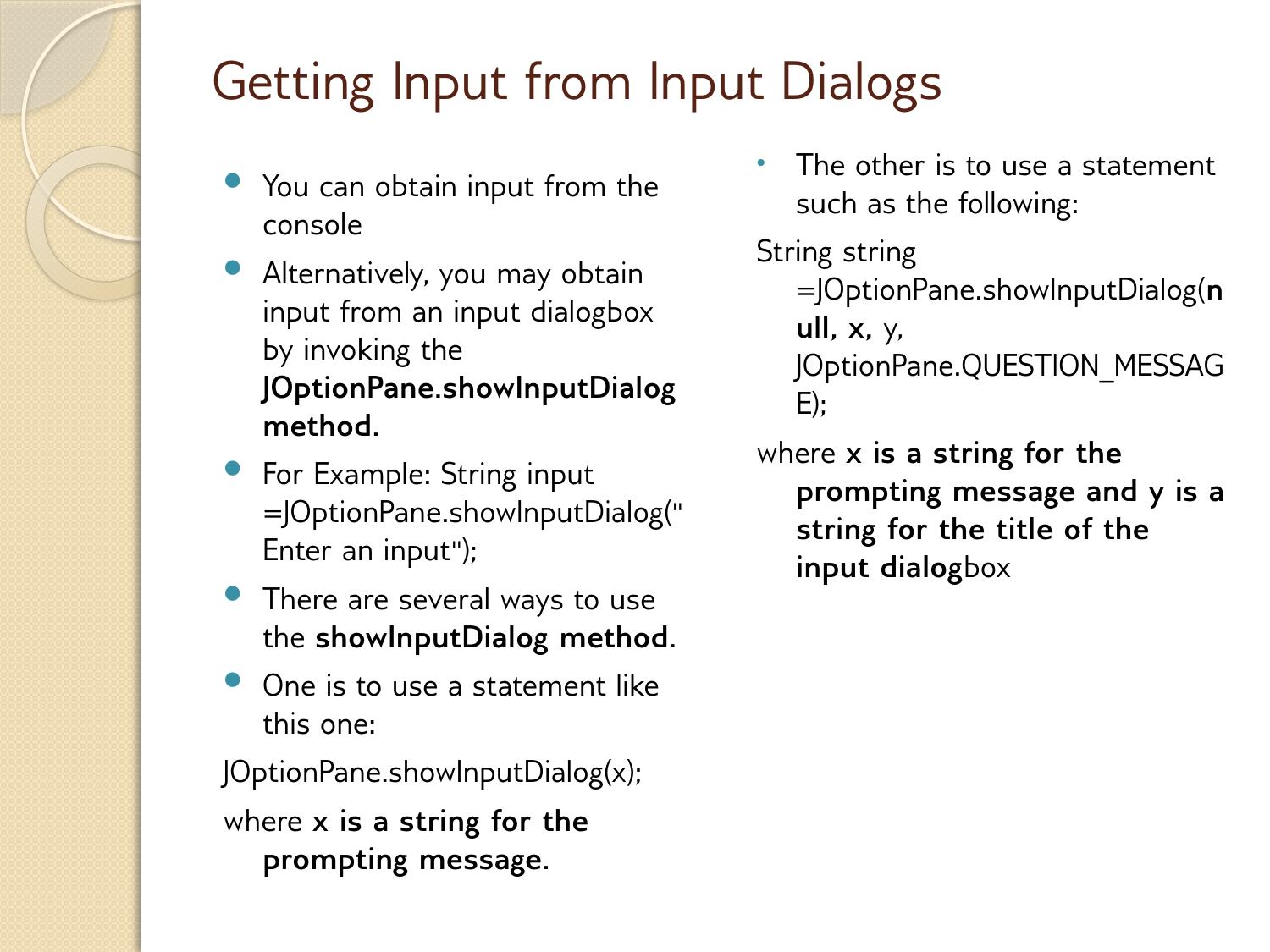

# Getting Input from Input Dialogs
The other is to use a statement such as the following:
String string =JOptionPane.showInputDialog(null, x, y, JOptionPane.QUESTION_MESSAGE);
where x is a string for the prompting message and y is a string for the title of the input dialogbox
You can obtain input from the console
Alternatively, you may obtain input from an input dialogbox by invoking the JOptionPane.showInputDialog method.
For Example: String input =JOptionPane.showInputDialog("Enter an input");
There are several ways to use the showInputDialog method.
One is to use a statement like this one:
JOptionPane.showInputDialog(x);
where x is a string for the prompting message.